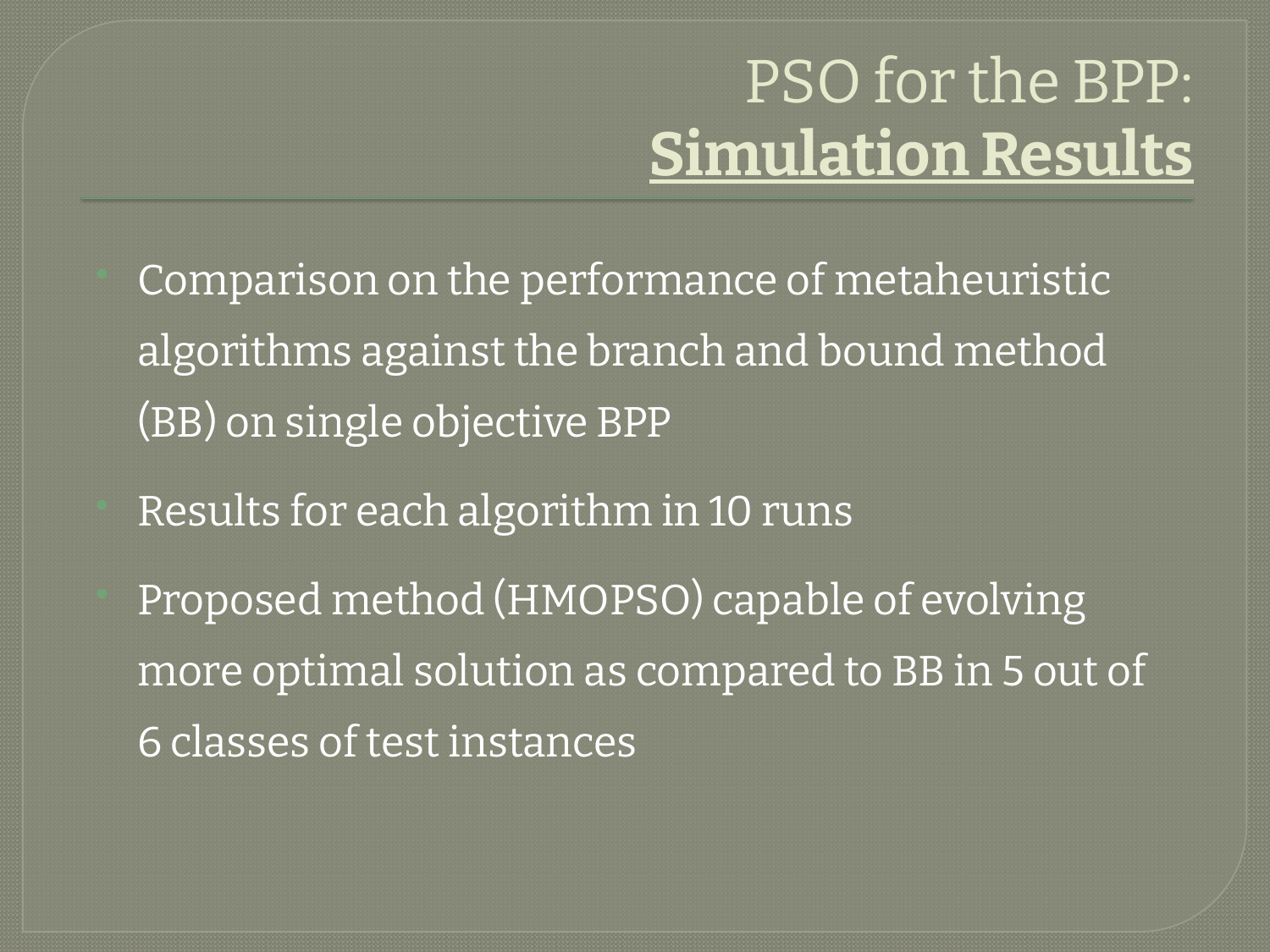

# PSO for the BPP: Simulation Results
Comparison on the performance of metaheuristic  algorithms against the branch and bound method (BB) on single objective BPP
Results for each algorithm in 10 runs
Proposed method (HMOPSO) capable of evolving more optimal solution as compared to BB in 5 out of 6 classes of test instances